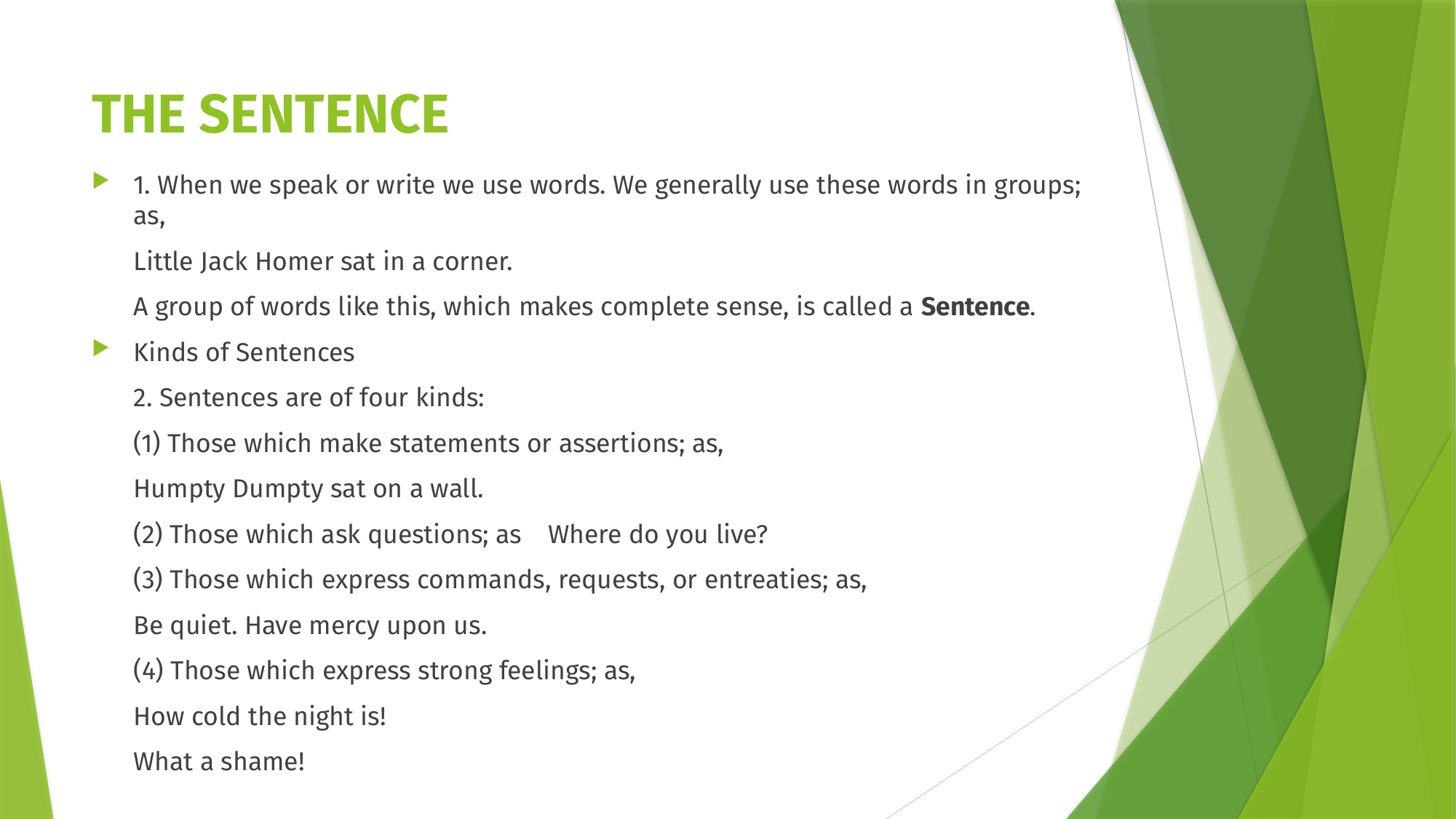

# THE SENTENCE
1. When we speak or write we use words. We generally use these words in groups; as,
		Little Jack Homer sat in a corner.
	A group of words like this, which makes complete sense, is called a Sentence.
Kinds of Sentences
	2. Sentences are of four kinds:
	(1) Those which make statements or assertions; as,
			Humpty Dumpty sat on a wall.
	(2) Those which ask questions; as 		Where do you live?
	(3) Those which express commands, requests, or entreaties; as,
			Be quiet. Have mercy upon us.
	(4) Those which express strong feelings; as,
			How cold the night is!
			What a shame!